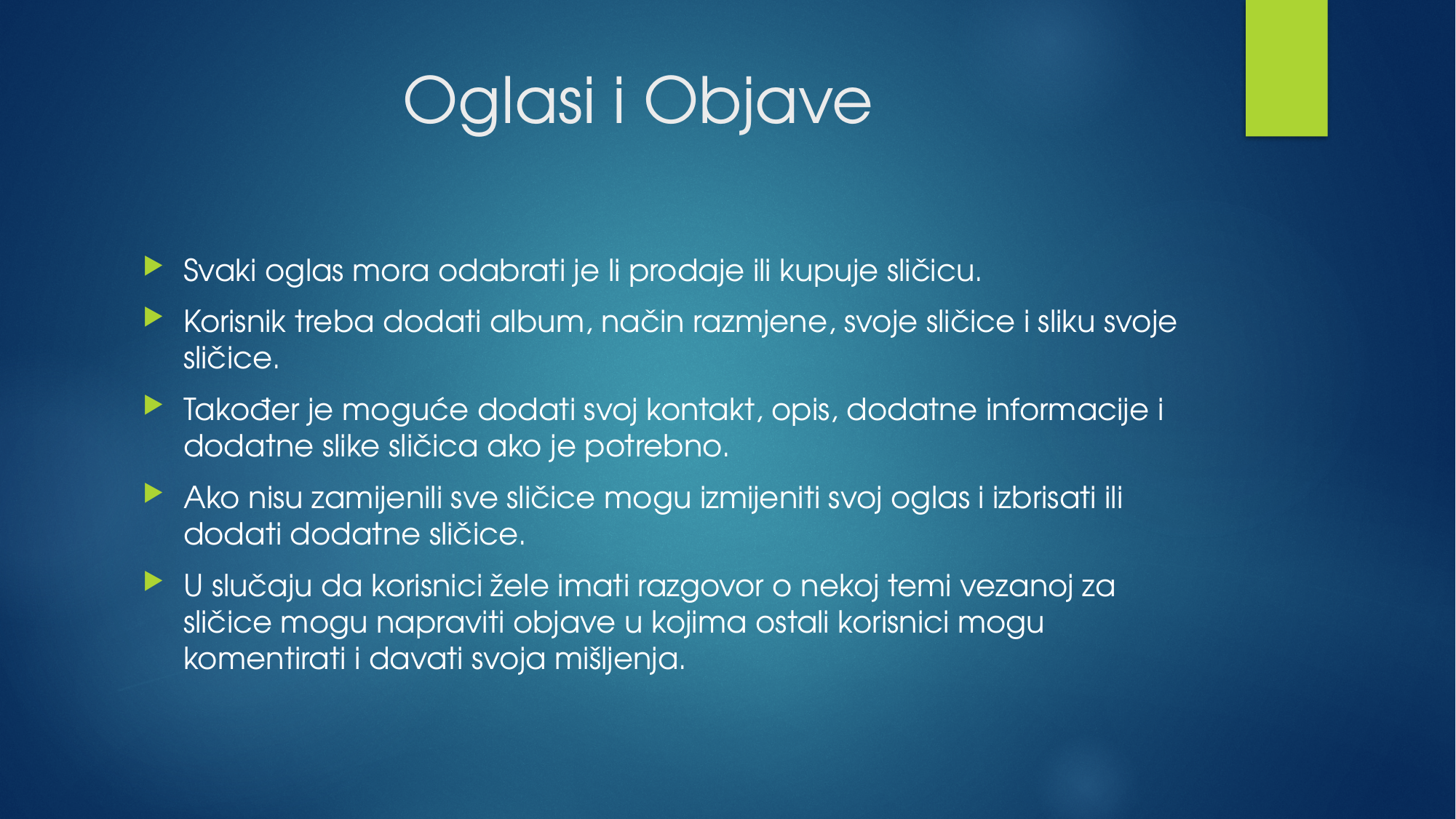

# Oglasi i Objave
Svaki oglas mora odabrati je li prodaje ili kupuje sličicu.
Korisnik treba dodati album, način razmjene, svoje sličice i sliku svoje sličice.
Također je moguće dodati svoj kontakt, opis, dodatne informacije i dodatne slike sličica ako je potrebno.
Ako nisu zamijenili sve sličice mogu izmijeniti svoj oglas i izbrisati ili dodati dodatne sličice.
U slučaju da korisnici žele imati razgovor o nekoj temi vezanoj za sličice mogu napraviti objave u kojima ostali korisnici mogu komentirati i davati svoja mišljenja.